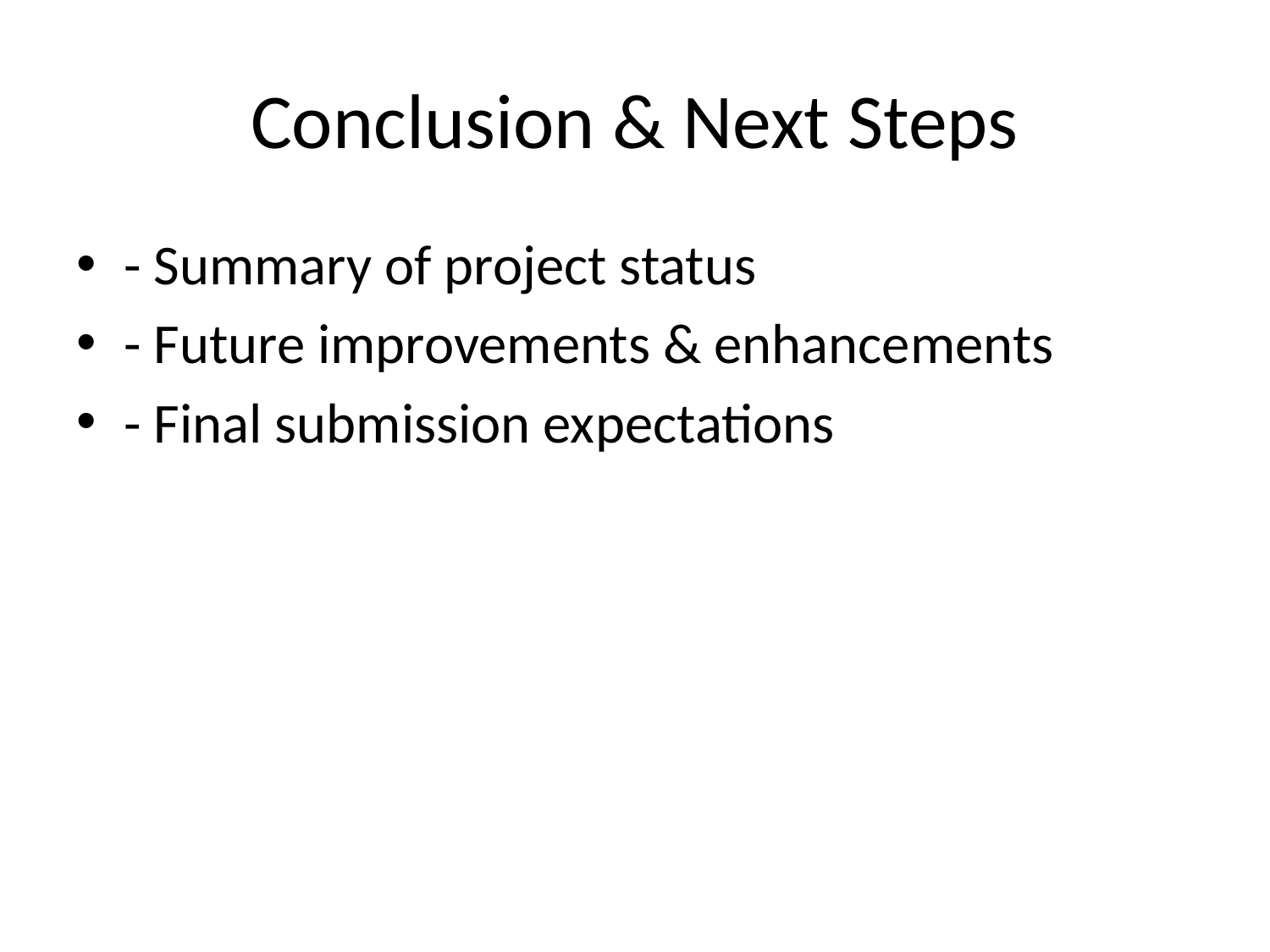

# Conclusion & Next Steps
- Summary of project status
- Future improvements & enhancements
- Final submission expectations